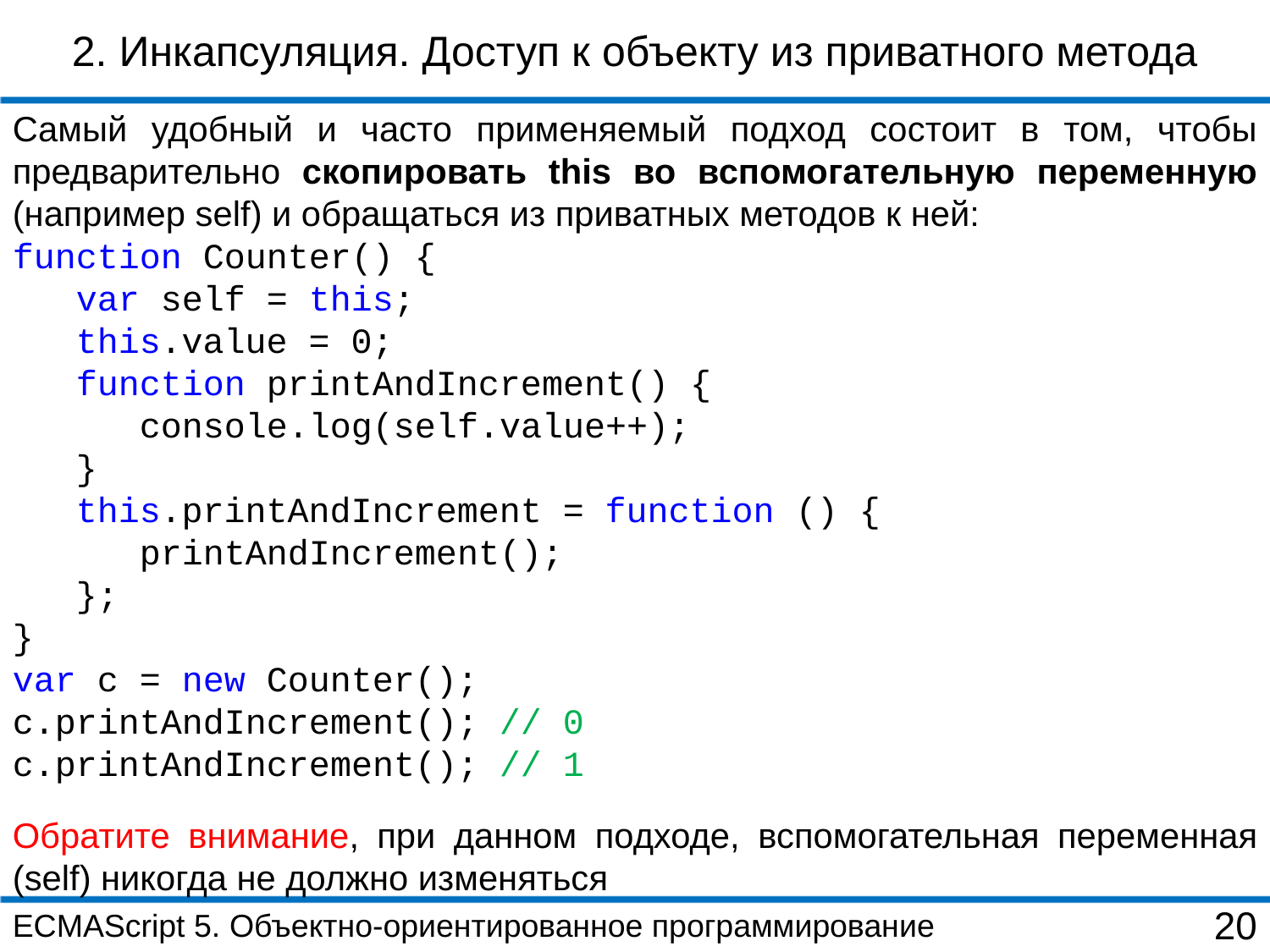

2. Инкапсуляция. Доступ к объекту из приватного метода
Самый удобный и часто применяемый подход состоит в том, чтобы предварительно скопировать this во вспомогательную переменную (например self) и обращаться из приватных методов к ней:
function Counter() {
   var self = this;
   this.value = 0;
   function printAndIncrement() {
      console.log(self.value++);
   }
   this.printAndIncrement = function () {
      printAndIncrement();
   };
}
var c = new Counter();
c.printAndIncrement(); // 0
c.printAndIncrement(); // 1

Обратите внимание, при данном подходе, вспомогательная переменная (self) никогда не должно изменяться
ECMAScript 5. Объектно-ориентированное программирование
20